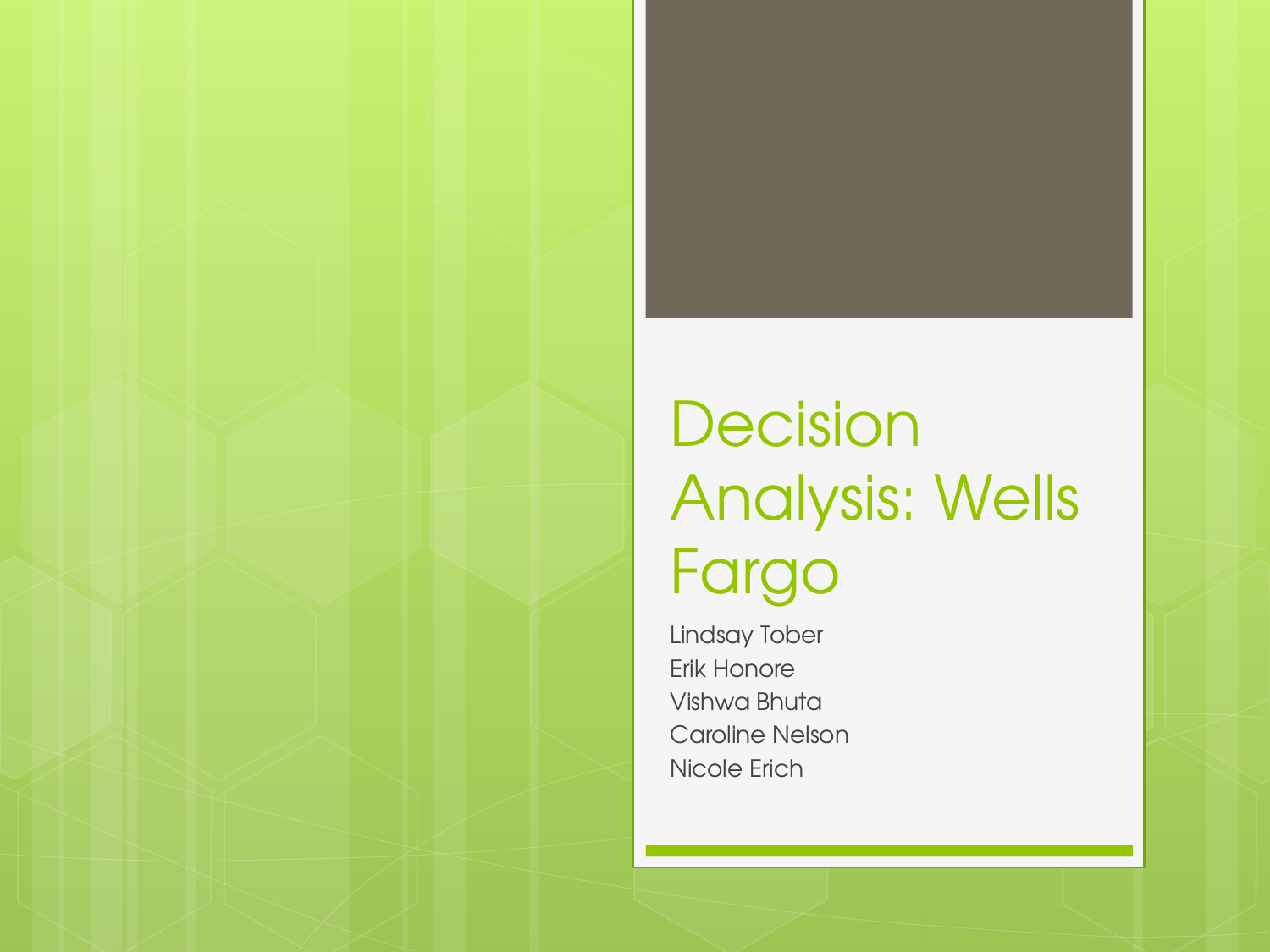

# Decision Analysis: Wells Fargo
Lindsay Tober
Erik Honore
Vishwa Bhuta
Caroline Nelson
Nicole Erich